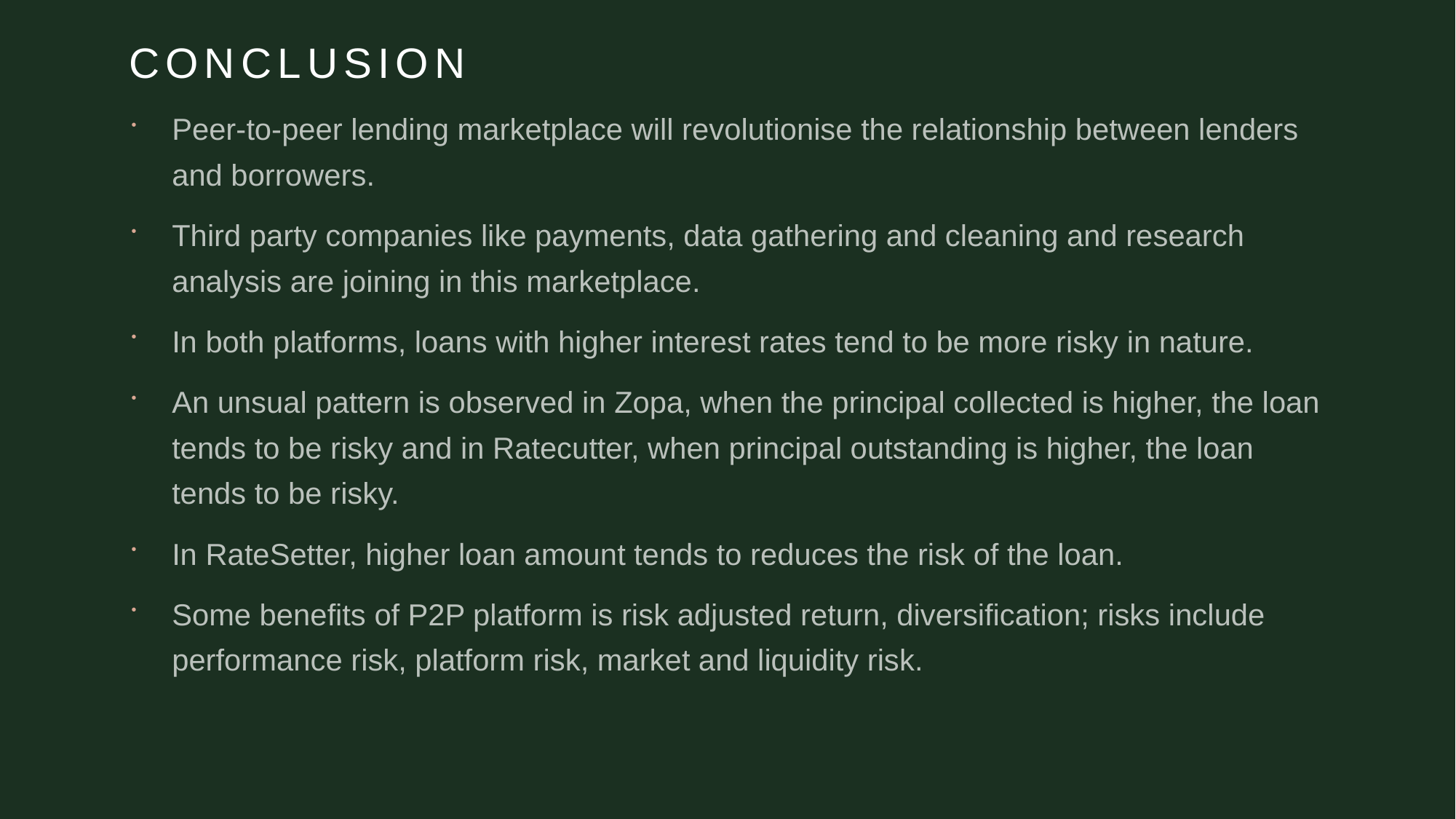

# Conclusion
Peer-to-peer lending marketplace will revolutionise the relationship between lenders and borrowers.
Third party companies like payments, data gathering and cleaning and research analysis are joining in this marketplace.
In both platforms, loans with higher interest rates tend to be more risky in nature.
An unsual pattern is observed in Zopa, when the principal collected is higher, the loan tends to be risky and in Ratecutter, when principal outstanding is higher, the loan tends to be risky.
In RateSetter, higher loan amount tends to reduces the risk of the loan.
Some benefits of P2P platform is risk adjusted return, diversification; risks include performance risk, platform risk, market and liquidity risk.